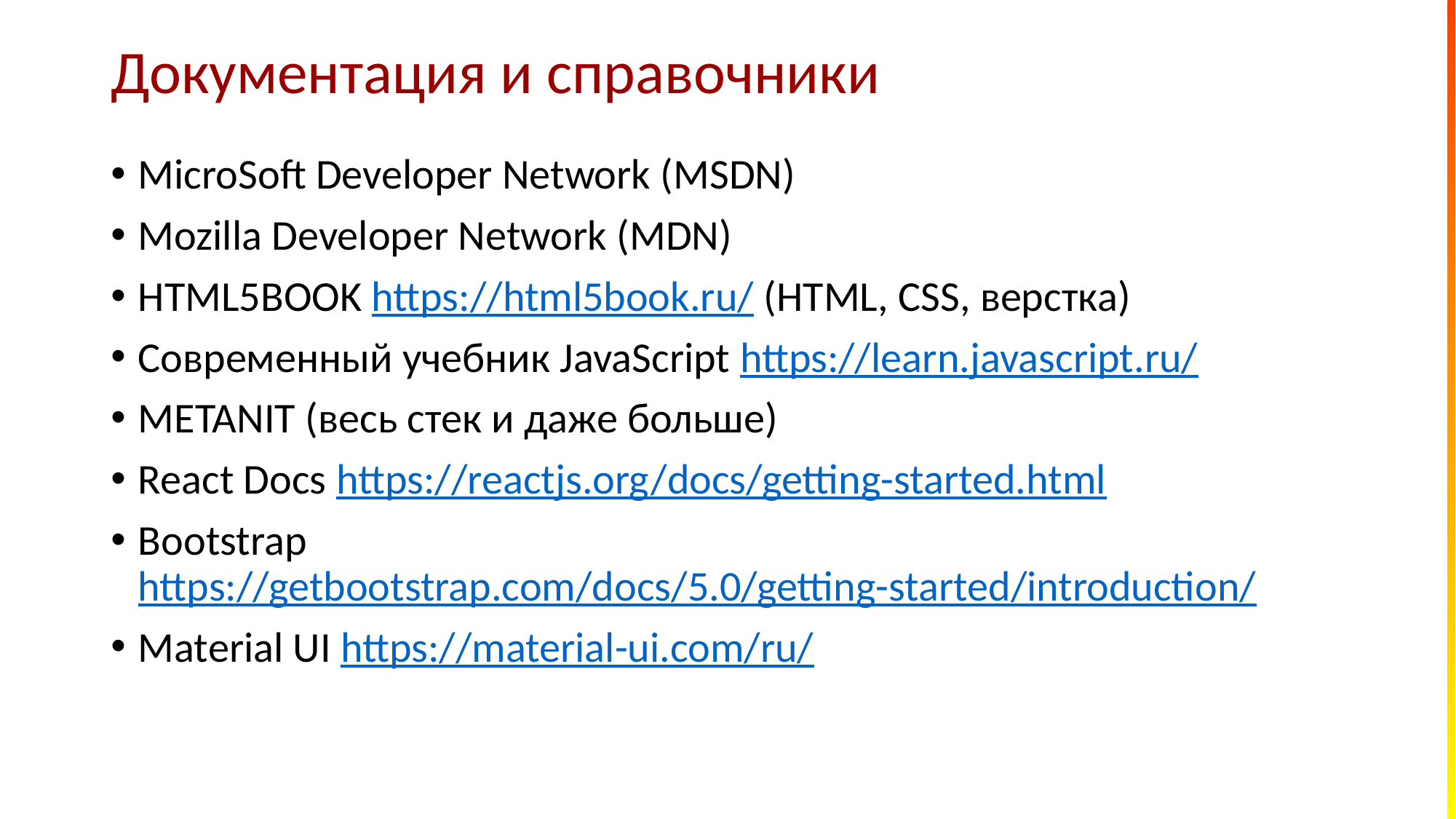

# Документация и справочники
MicroSoft Developer Network (MSDN)
Mozilla Developer Network (MDN)
HTML5BOOK https://html5book.ru/ (HTML, CSS, верстка)
Современный учебник JavaScript https://learn.javascript.ru/
METANIT (весь стек и даже больше)
React Docs https://reactjs.org/docs/getting-started.html
Bootstrap https://getbootstrap.com/docs/5.0/getting-started/introduction/
Material UI https://material-ui.com/ru/